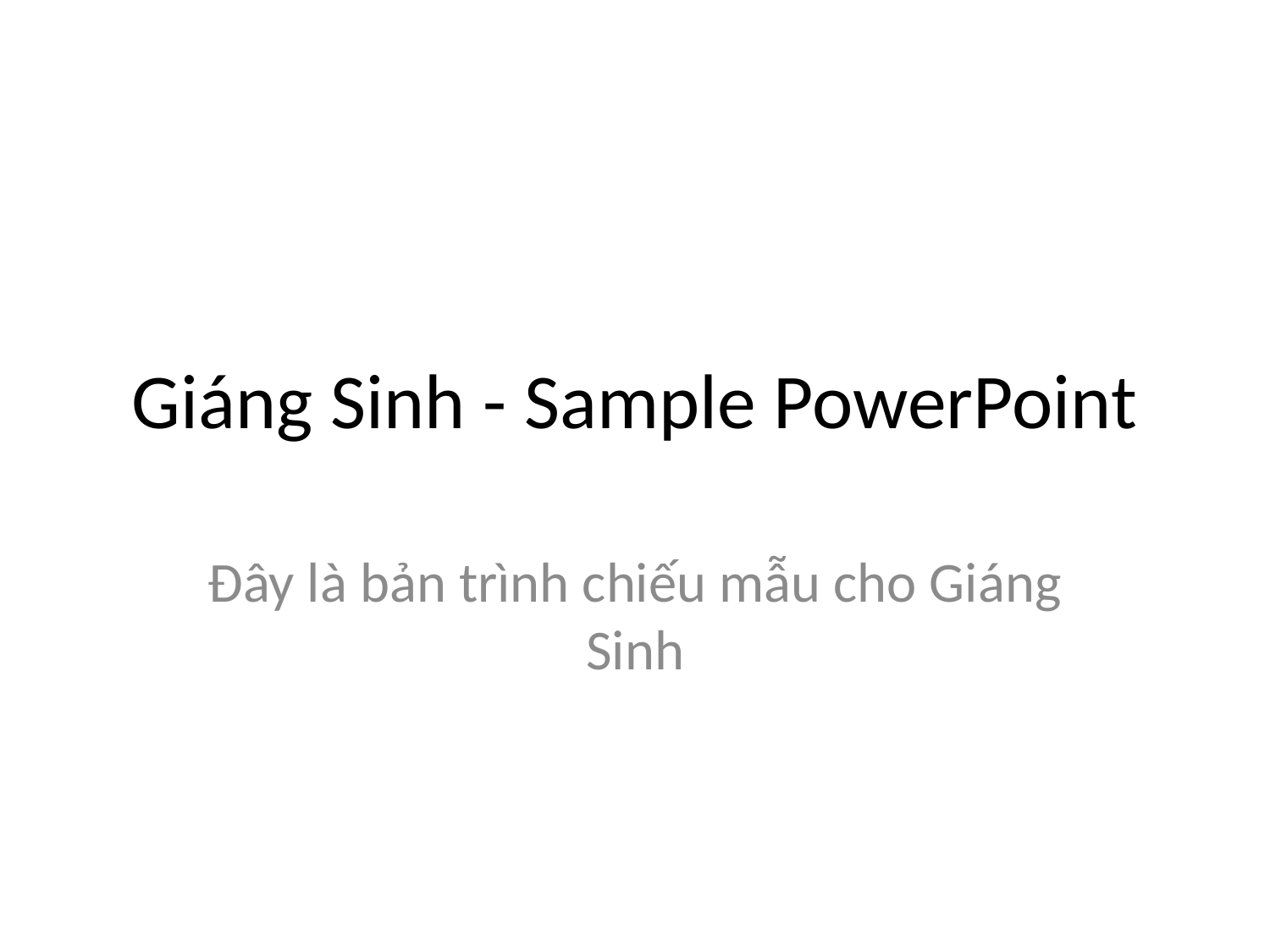

# Giáng Sinh - Sample PowerPoint
Đây là bản trình chiếu mẫu cho Giáng Sinh